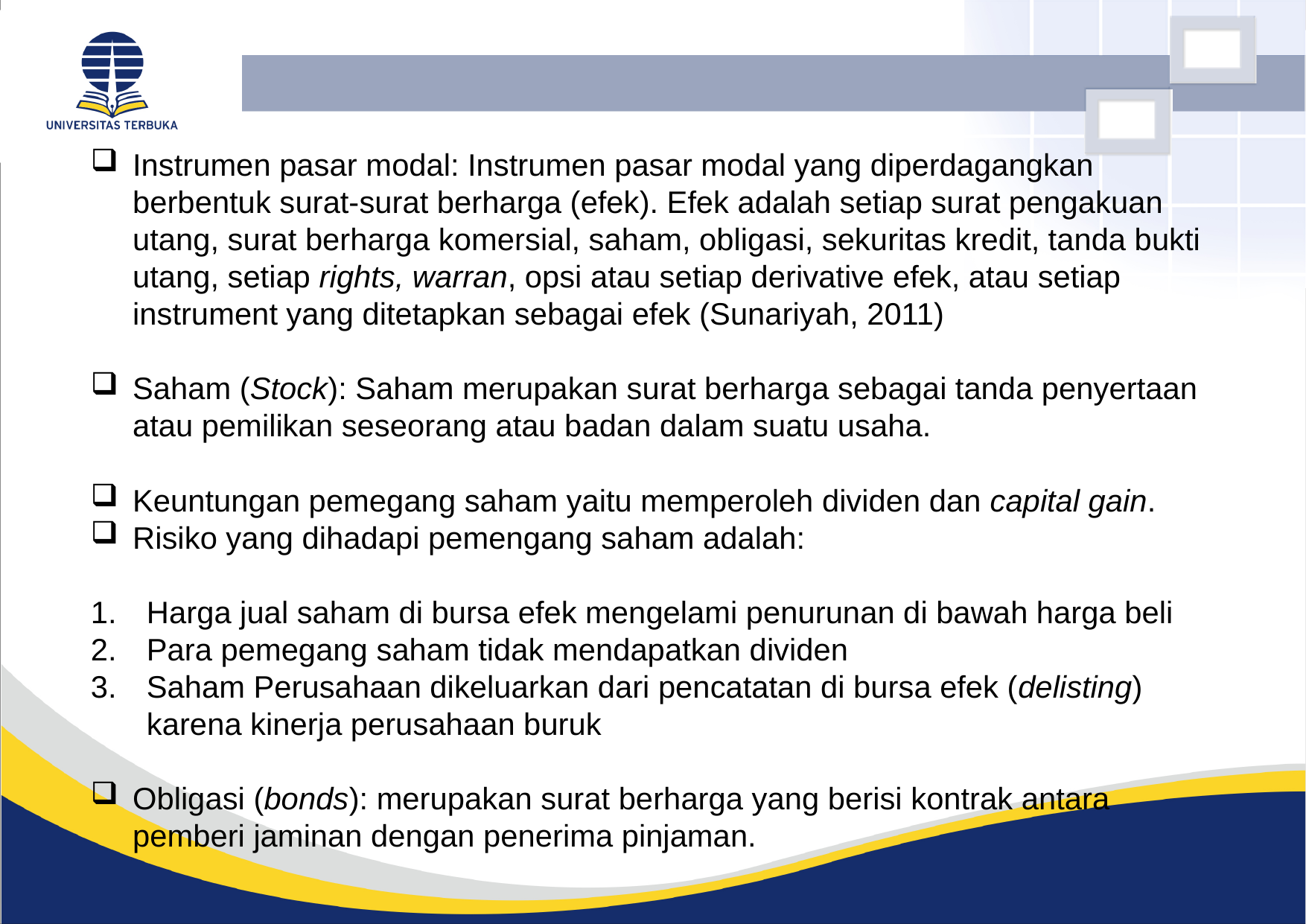

Instrumen pasar modal: Instrumen pasar modal yang diperdagangkan berbentuk surat-surat berharga (efek). Efek adalah setiap surat pengakuan utang, surat berharga komersial, saham, obligasi, sekuritas kredit, tanda bukti utang, setiap rights, warran, opsi atau setiap derivative efek, atau setiap instrument yang ditetapkan sebagai efek (Sunariyah, 2011)

Saham (Stock): Saham merupakan surat berharga sebagai tanda penyertaan atau pemilikan seseorang atau badan dalam suatu usaha.

Keuntungan pemegang saham yaitu memperoleh dividen dan capital gain.
Risiko yang dihadapi pemengang saham adalah:

Harga jual saham di bursa efek mengelami penurunan di bawah harga beli
Para pemegang saham tidak mendapatkan dividen
Saham Perusahaan dikeluarkan dari pencatatan di bursa efek (delisting) karena kinerja perusahaan buruk

Obligasi (bonds): merupakan surat berharga yang berisi kontrak antara pemberi jaminan dengan penerima pinjaman.